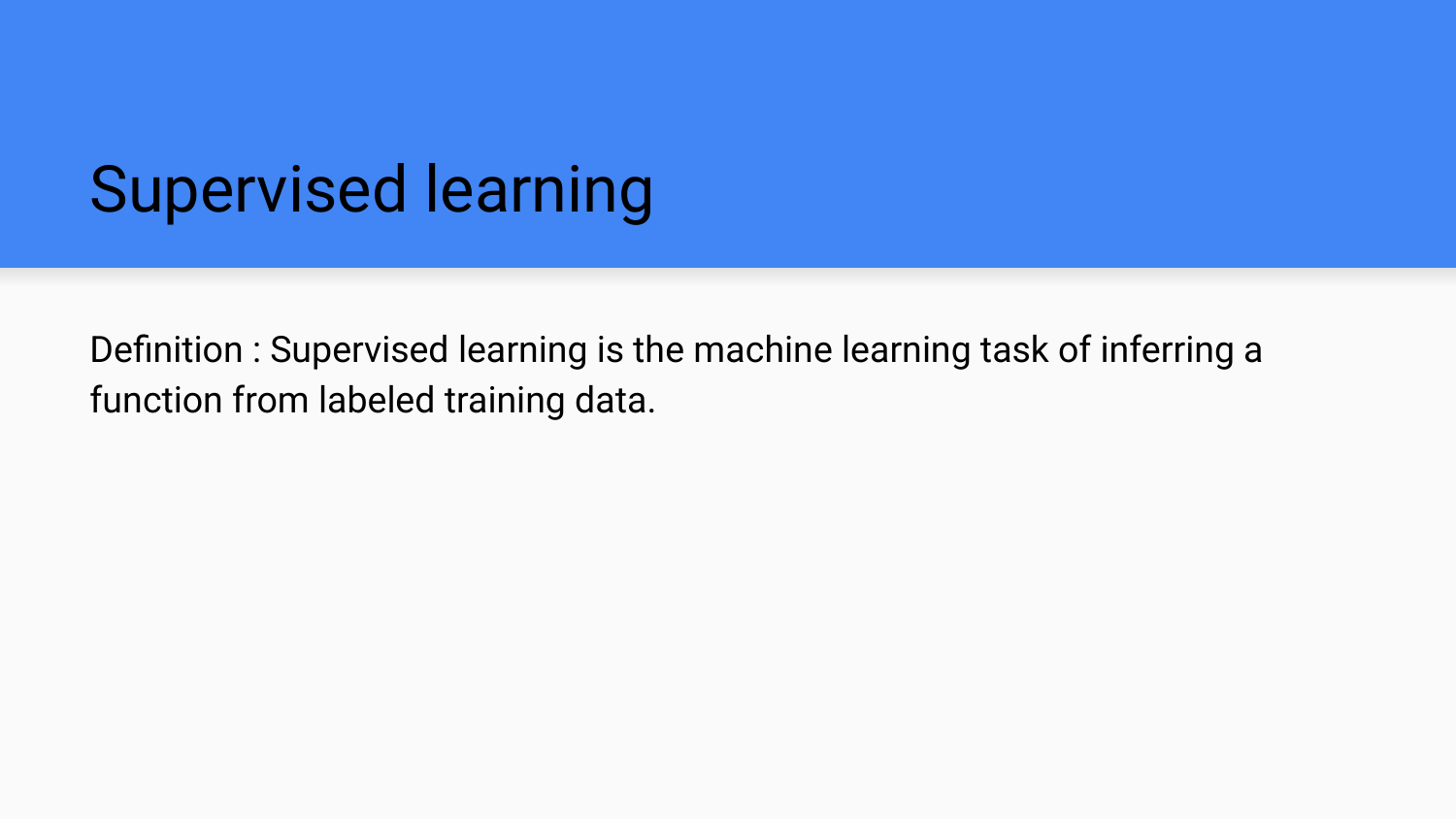

# Supervised learning
Definition : Supervised learning is the machine learning task of inferring a function from labeled training data.